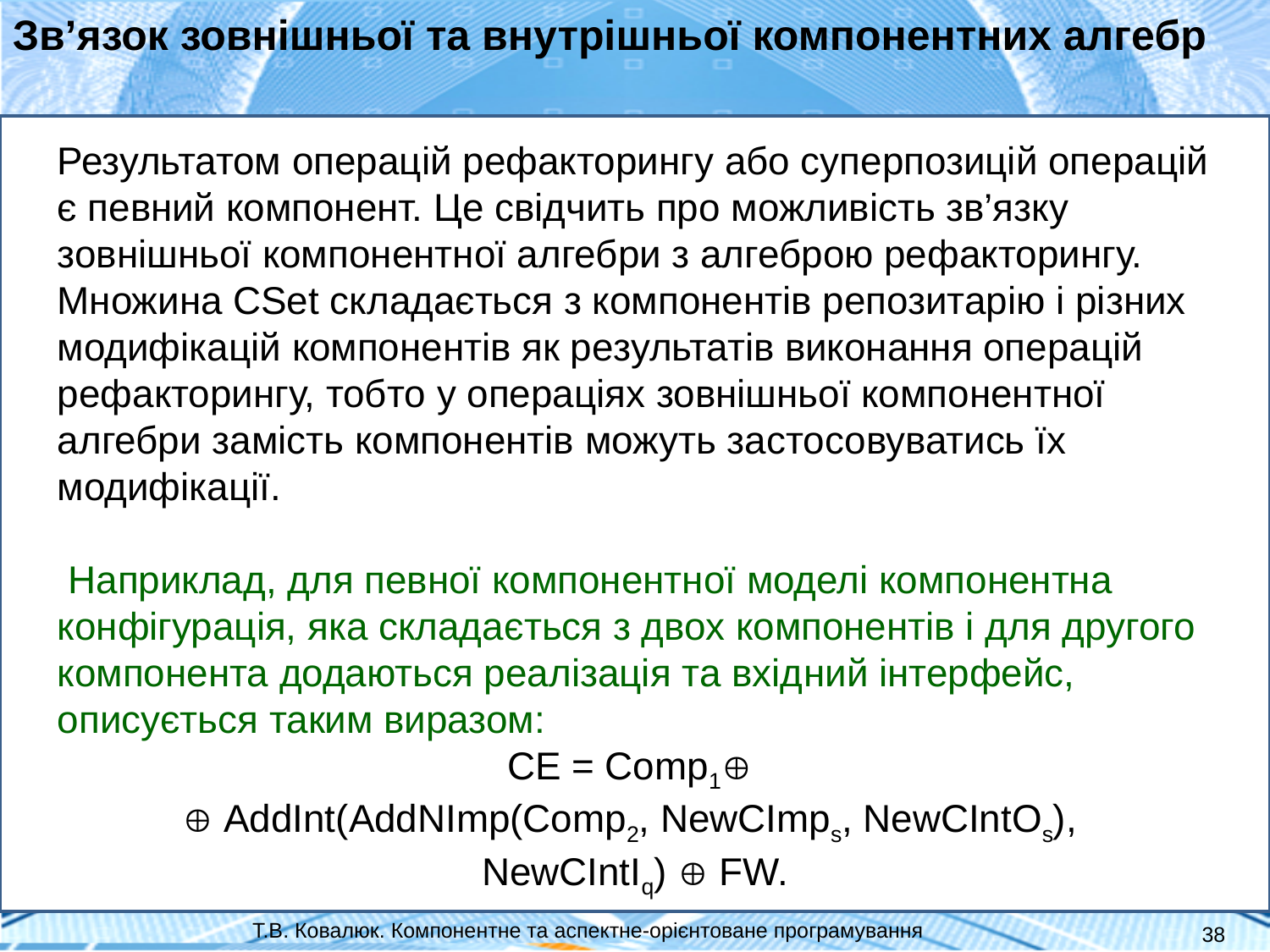

Зв’язок зовнішньої та внутрішньої компонентних алгебр
Результатом операцій рефакторингу або суперпозицій операцій є певний компонент. Це свідчить про можливість зв’язку зовнішньої компонентної алгебри з алгеброю рефакторингу.
Множина CSet складається з компонентів репозитарію і різних модифікацій компонентів як ре­зультатів виконання операцій рефакторингу, тобто у операціях зовнішньої компонентної алгебри замість компонентів можуть застосовуватись їх модифікації.

 Наприклад, для певної компонентної моделі компонентна конфігурація, яка склада­ється з двох компонентів і для другого компонента додаються реалізація та вхід­ний інтерфейс, описується таким виразом:
CE = Comp1⊕
⊕ AddInt(AddNImp(Comp2, NewCImps, NewCIntOs),
NewCIntIq) ⊕ FW.